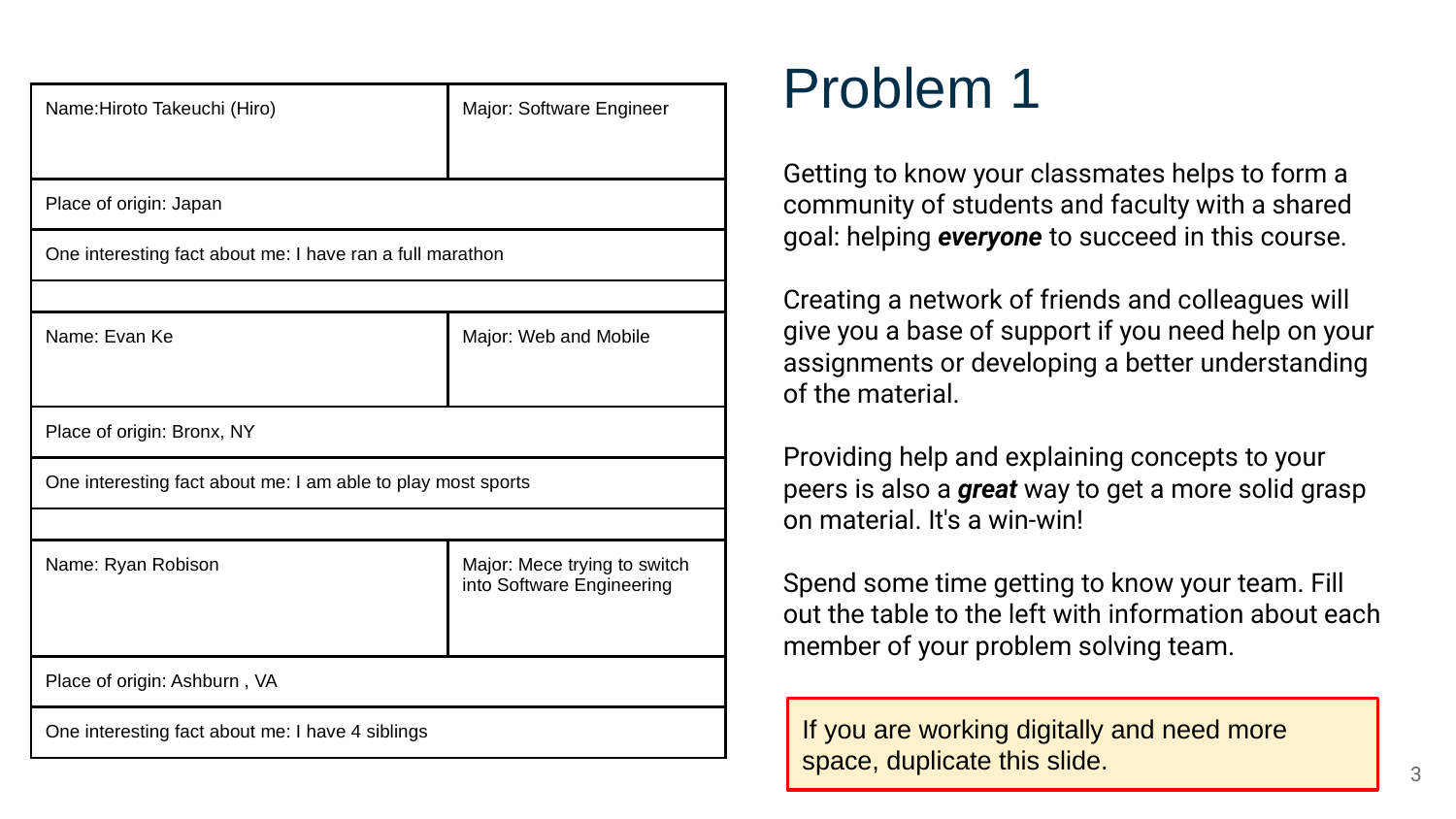

Problem 1
| Name:Hiroto Takeuchi (Hiro) | Major: Software Engineer |
| --- | --- |
| Place of origin: Japan |  |
| One interesting fact about me: I have ran a full marathon |  |
|  |  |
| Name: Evan Ke | Major: Web and Mobile |
| Place of origin: Bronx, NY |  |
| One interesting fact about me: I am able to play most sports |  |
|  |  |
| Name: Ryan Robison | Major: Mece trying to switch into Software Engineering |
| Place of origin: Ashburn , VA |  |
| One interesting fact about me: I have 4 siblings |  |
Getting to know your classmates helps to form a community of students and faculty with a shared goal: helping everyone to succeed in this course.

Creating a network of friends and colleagues will give you a base of support if you need help on your assignments or developing a better understanding of the material.

Providing help and explaining concepts to your peers is also a great way to get a more solid grasp on material. It's a win-win!

Spend some time getting to know your team. Fill out the table to the left with information about each member of your problem solving team.
If you are working digitally and need more space, duplicate this slide.
3